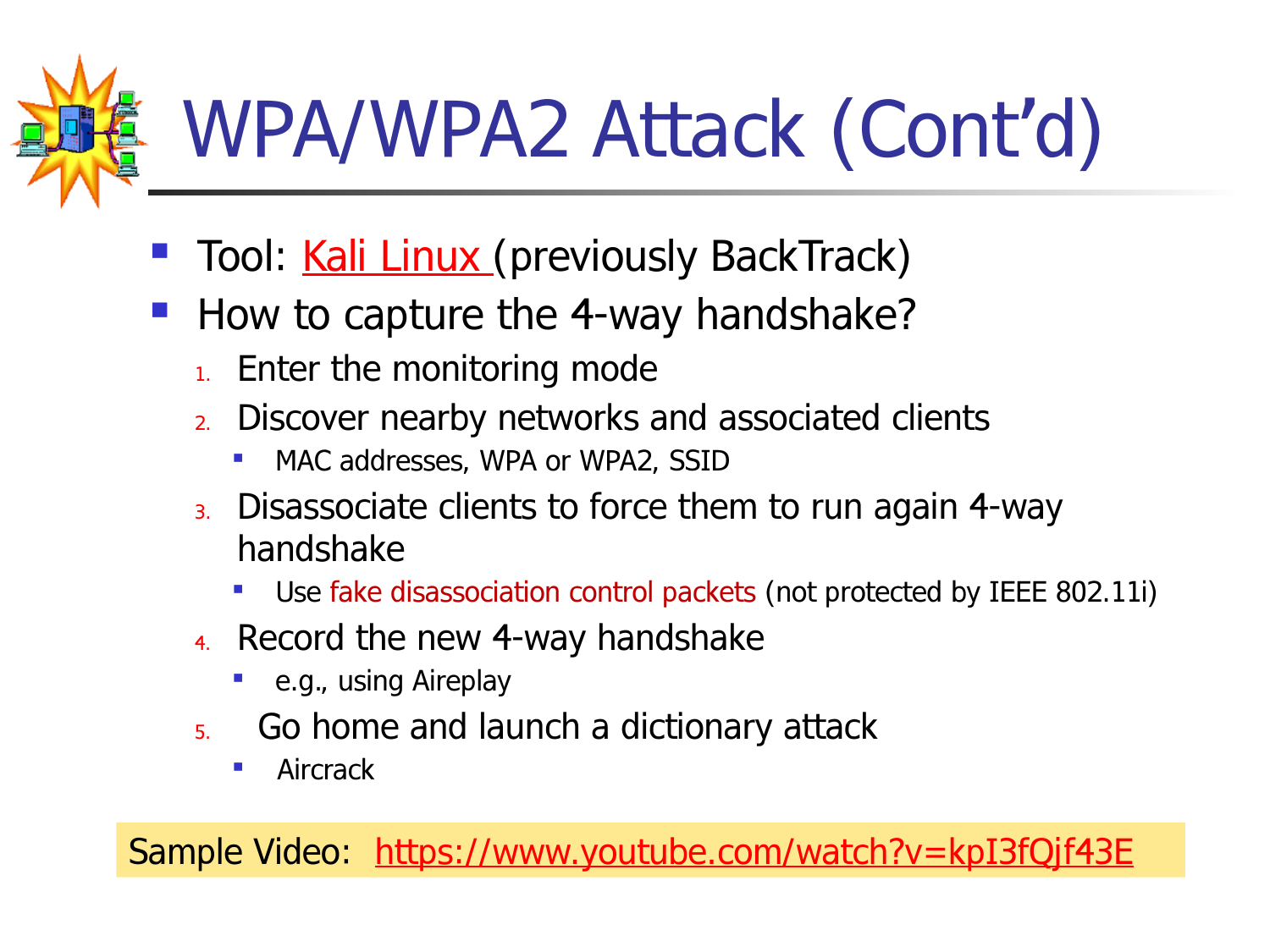

# WPA/WPA2 Attack (Cont’d)
Tool: Kali Linux (previously BackTrack)
How to capture the 4-way handshake?
Enter the monitoring mode
Discover nearby networks and associated clients
MAC addresses, WPA or WPA2, SSID
Disassociate clients to force them to run again 4-way handshake
Use fake disassociation control packets (not protected by IEEE 802.11i)
Record the new 4-way handshake
e.g., using Aireplay
Go home and launch a dictionary attack
Aircrack
Sample Video:  https://www.youtube.com/watch?v=kpI3fQjf43E
15